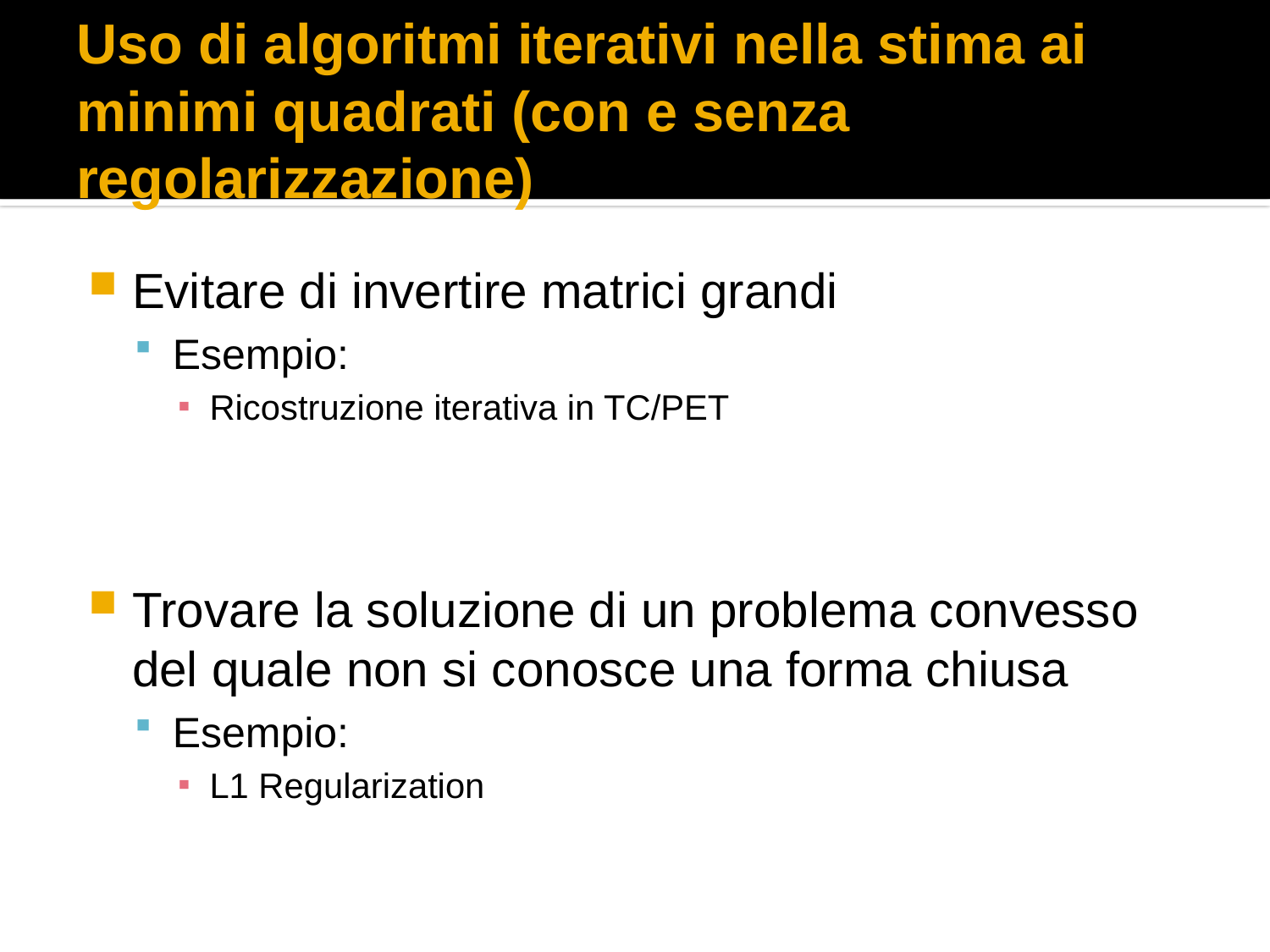

# Uso di algoritmi iterativi nella stima ai minimi quadrati (con e senza regolarizzazione)
Evitare di invertire matrici grandi
Esempio:
Ricostruzione iterativa in TC/PET

Trovare la soluzione di un problema convesso del quale non si conosce una forma chiusa
Esempio:
L1 Regularization